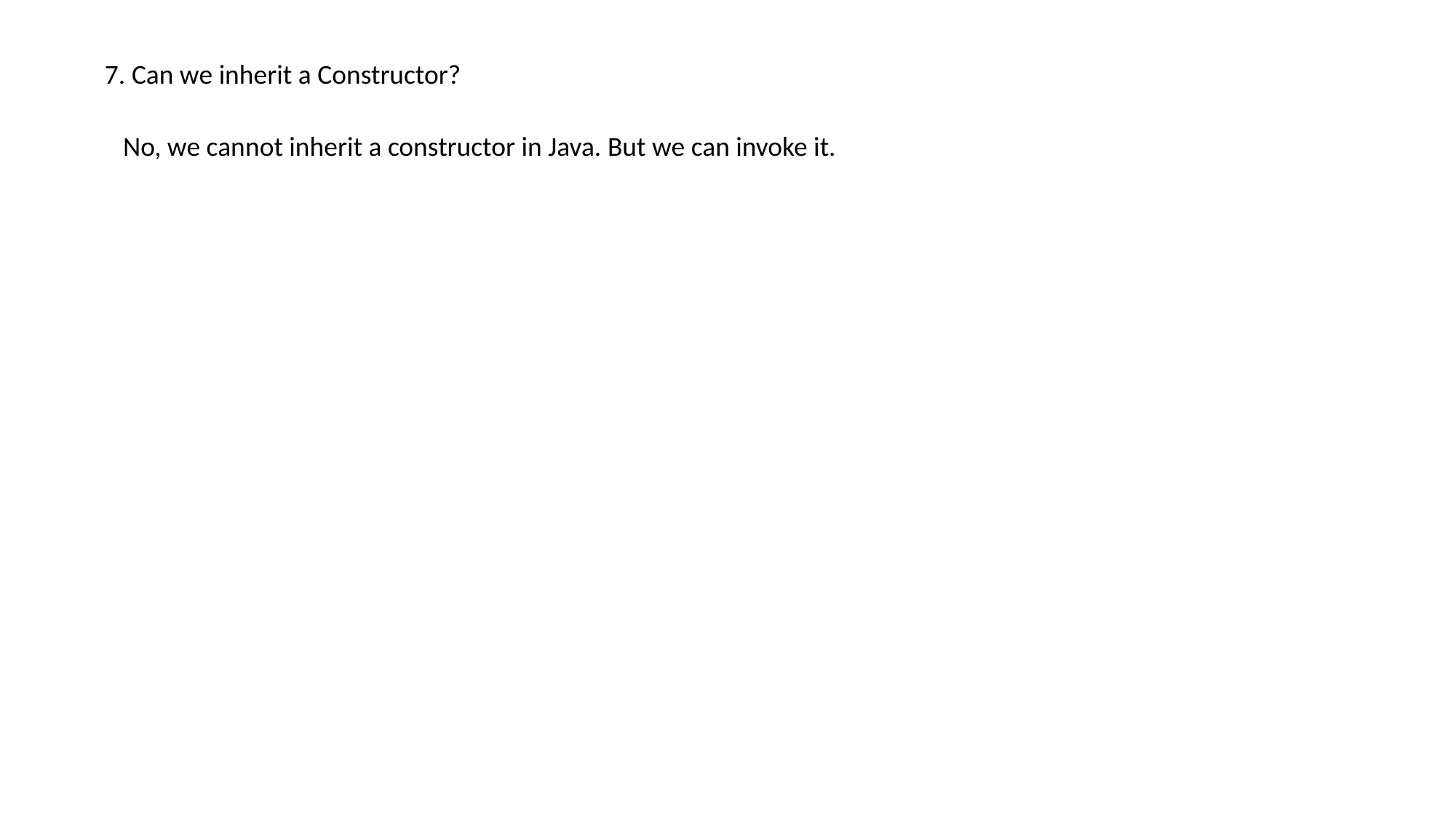

7. Can we inherit a Constructor?
No, we cannot inherit a constructor in Java. But we can invoke it.